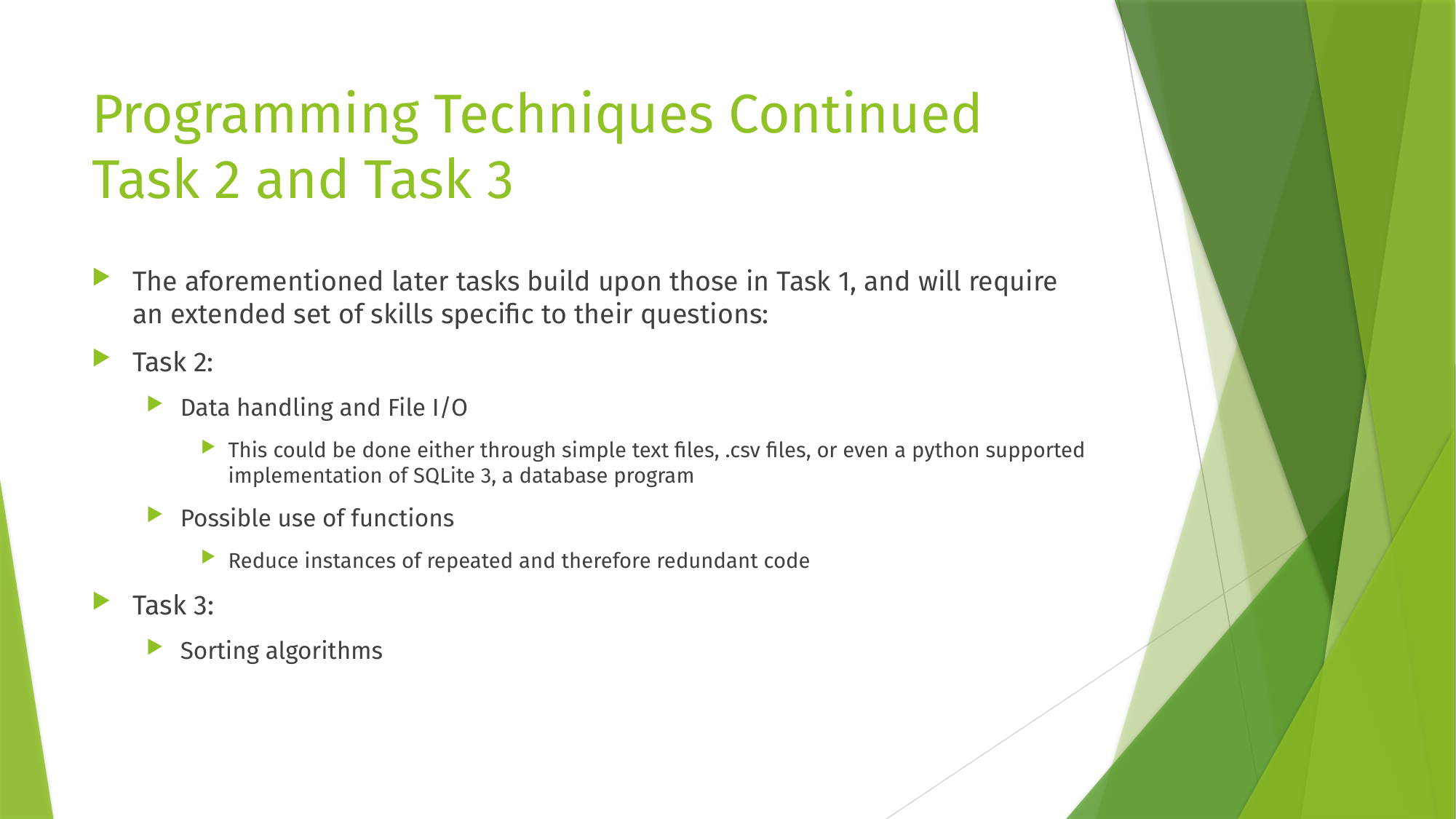

# Programming Techniques Continued Task 2 and Task 3
The aforementioned later tasks build upon those in Task 1, and will require an extended set of skills specific to their questions:
Task 2:
Data handling and File I/O
This could be done either through simple text files, .csv files, or even a python supported implementation of SQLite 3, a database program
Possible use of functions
Reduce instances of repeated and therefore redundant code
Task 3:
Sorting algorithms